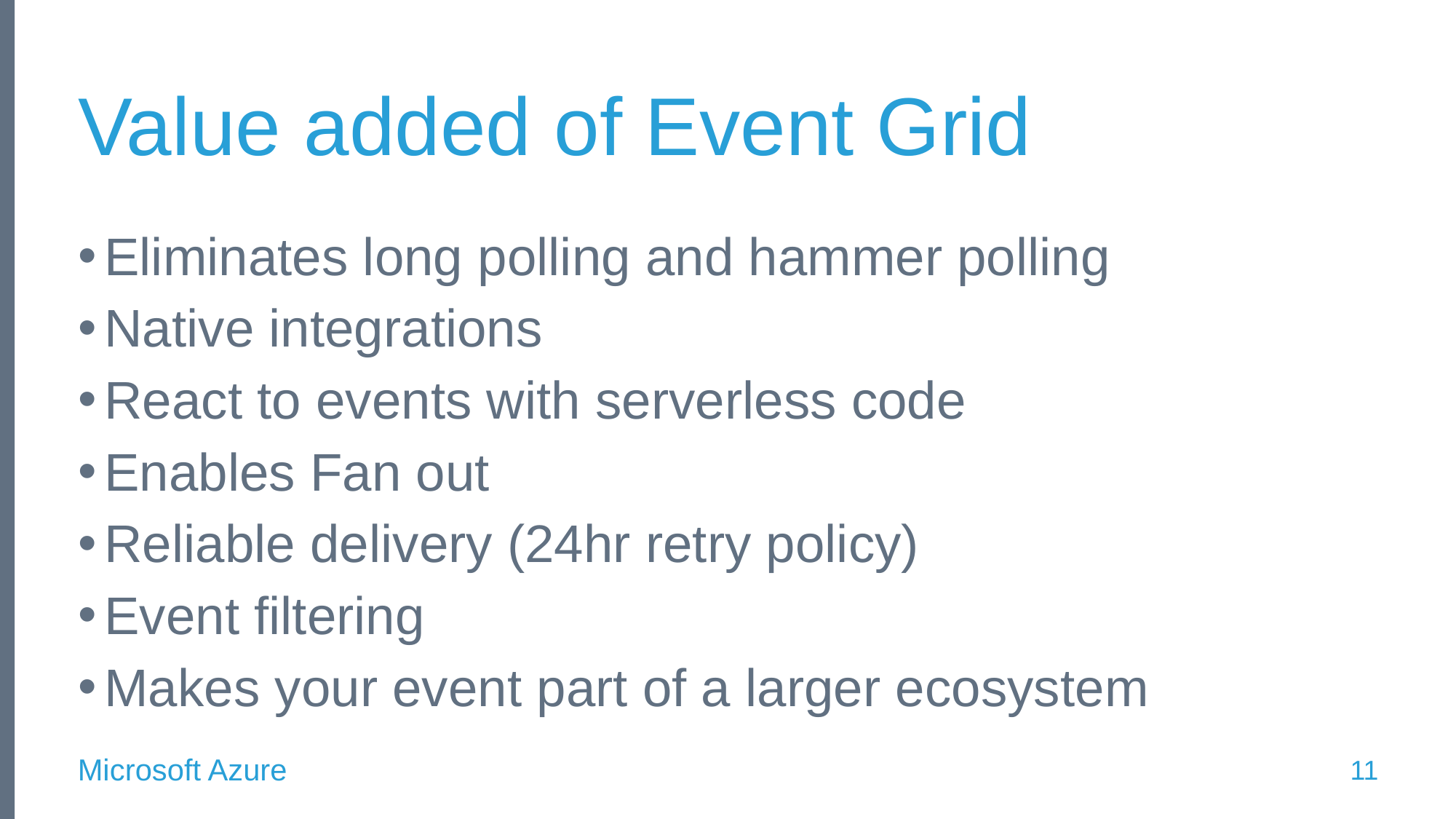

# Value added of Event Grid
Eliminates long polling and hammer polling
Native integrations
React to events with serverless code
Enables Fan out
Reliable delivery (24hr retry policy)
Event filtering
Makes your event part of a larger ecosystem
11